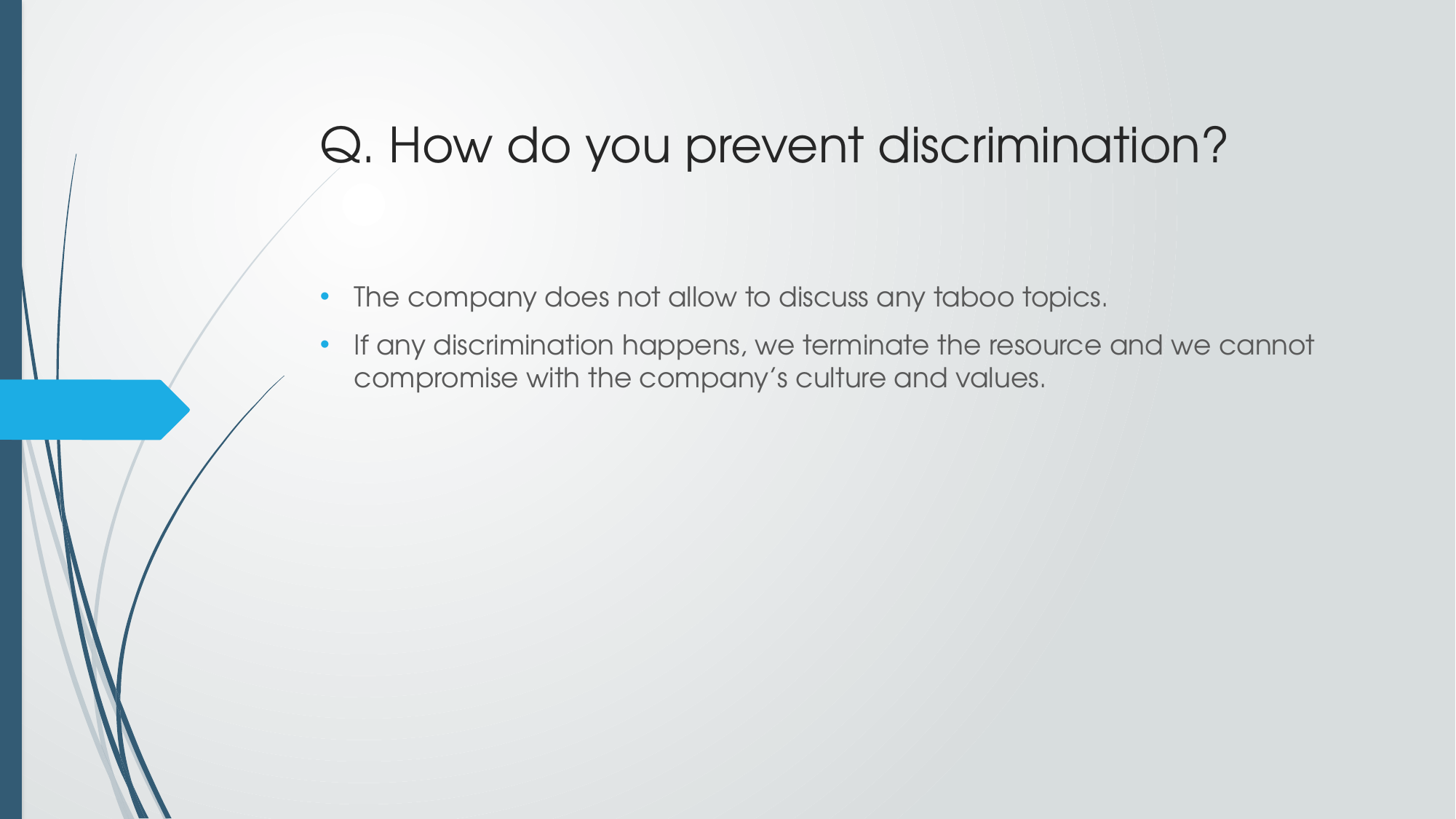

# Q. How do you prevent discrimination?
The company does not allow to discuss any taboo topics.
If any discrimination happens, we terminate the resource and we cannot compromise with the company’s culture and values.